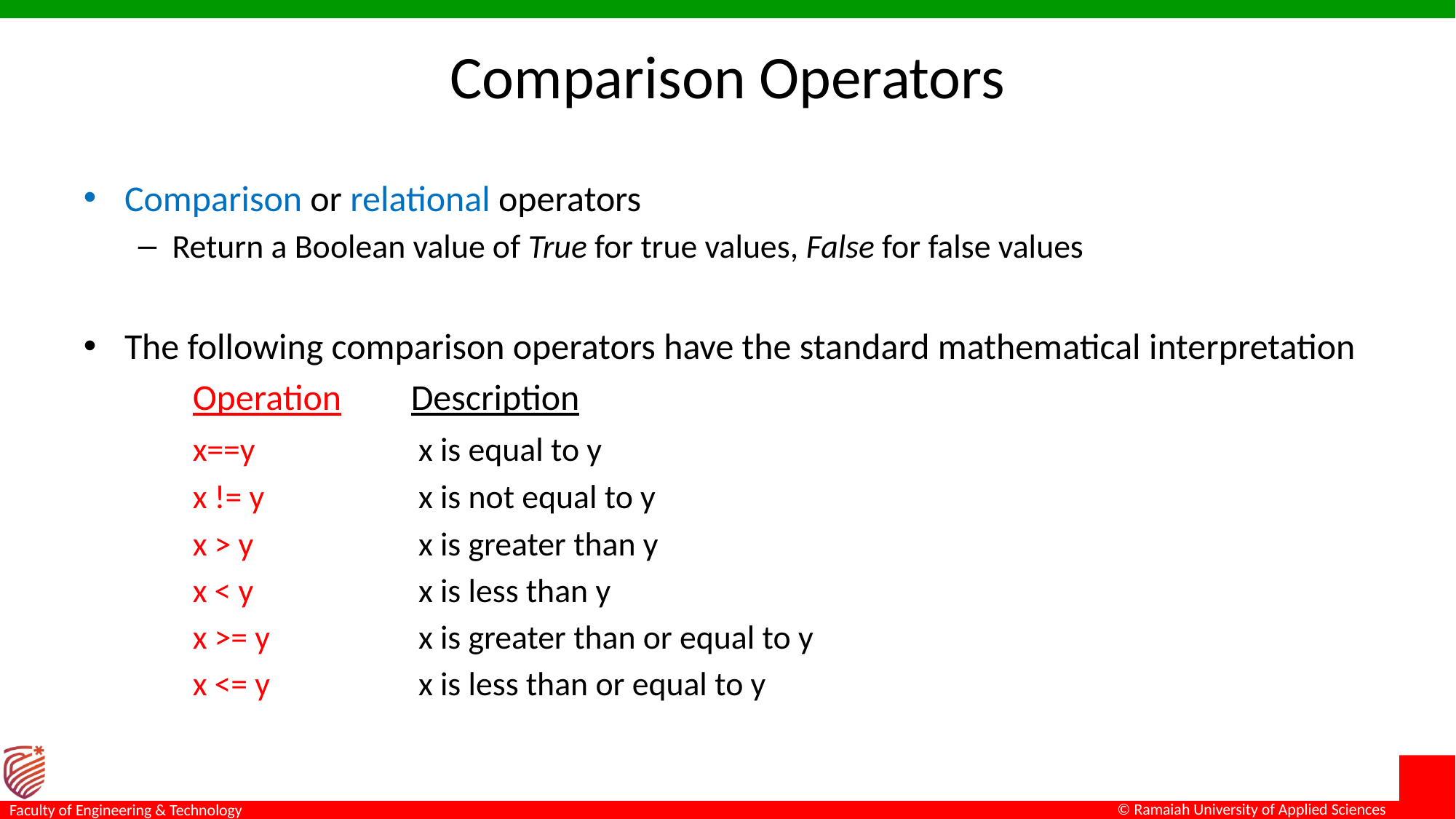

# Comparison Operators
Comparison or relational operators
Return a Boolean value of True for true values, False for false values

The following comparison operators have the standard mathematical interpretation
	Operation	Description
	x==y		 x is equal to y
	x != y	 	 x is not equal to y
	x > y 		 x is greater than y
	x < y 		 x is less than y
	x >= y 		 x is greater than or equal to y
	x <= y 		 x is less than or equal to y